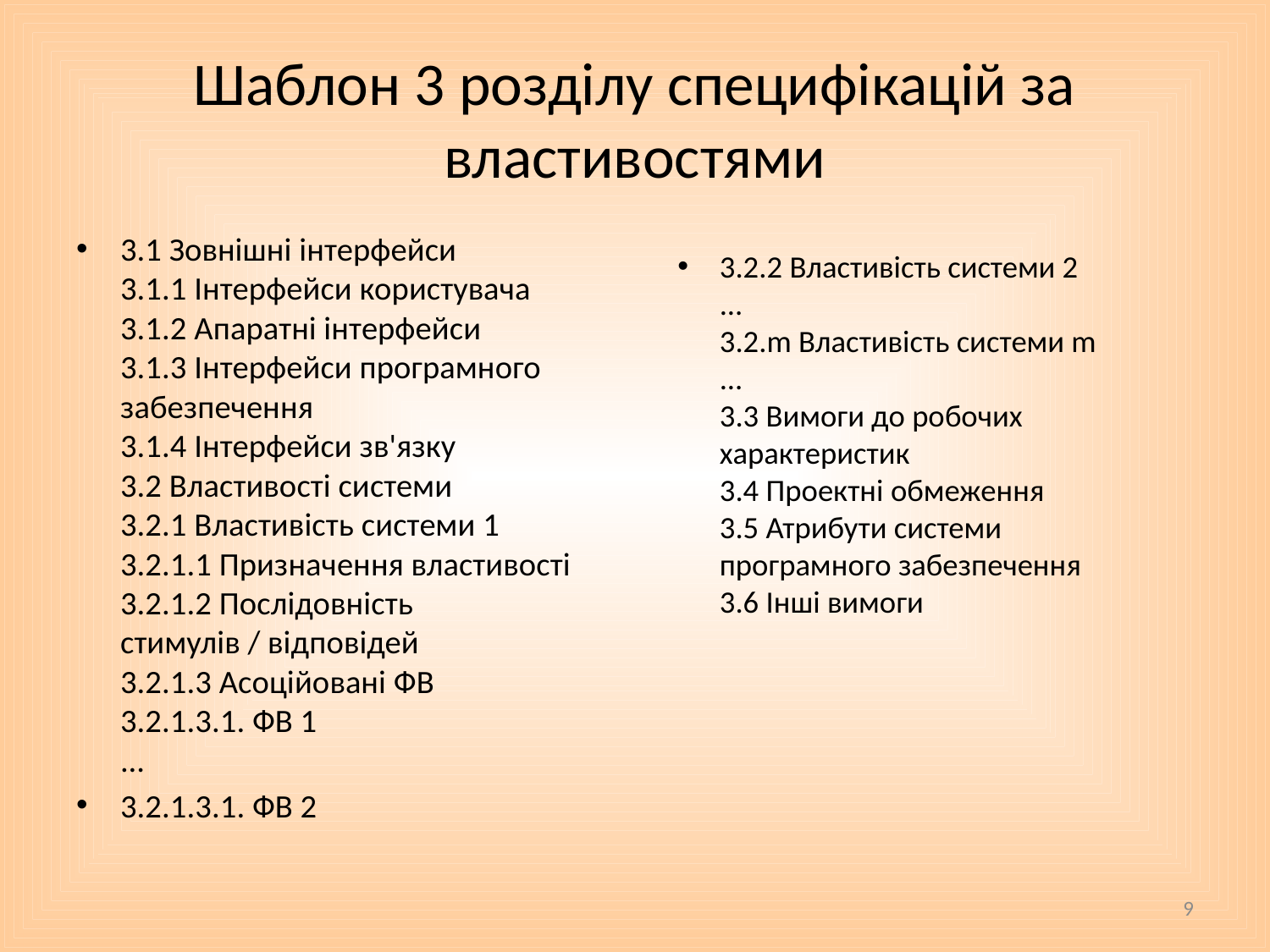

# Шаблон 3 розділу специфікацій за властивостями
3.1 Зовнішні інтерфейси
3.1.1 Інтерфейси користувача
3.1.2 Апаратні інтерфейси
3.1.3 Інтерфейси програмного
забезпечення
3.1.4 Інтерфейси зв'язку
3.2 Властивості системи
3.2.1 Властивість системи 1
3.2.1.1 Призначення властивості
3.2.1.2 Послідовність
стимулів / відповідей
3.2.1.3 Асоційовані ФВ
3.2.1.3.1. ФВ 1
...
3.2.1.3.1. ФВ 2
3.2.2 Властивість системи 2
...
3.2.m Властивість системи m
...
3.3 Вимоги до робочих
характеристик
3.4 Проектні обмеження
3.5 Атрибути системи
програмного забезпечення
3.6 Інші вимоги
9